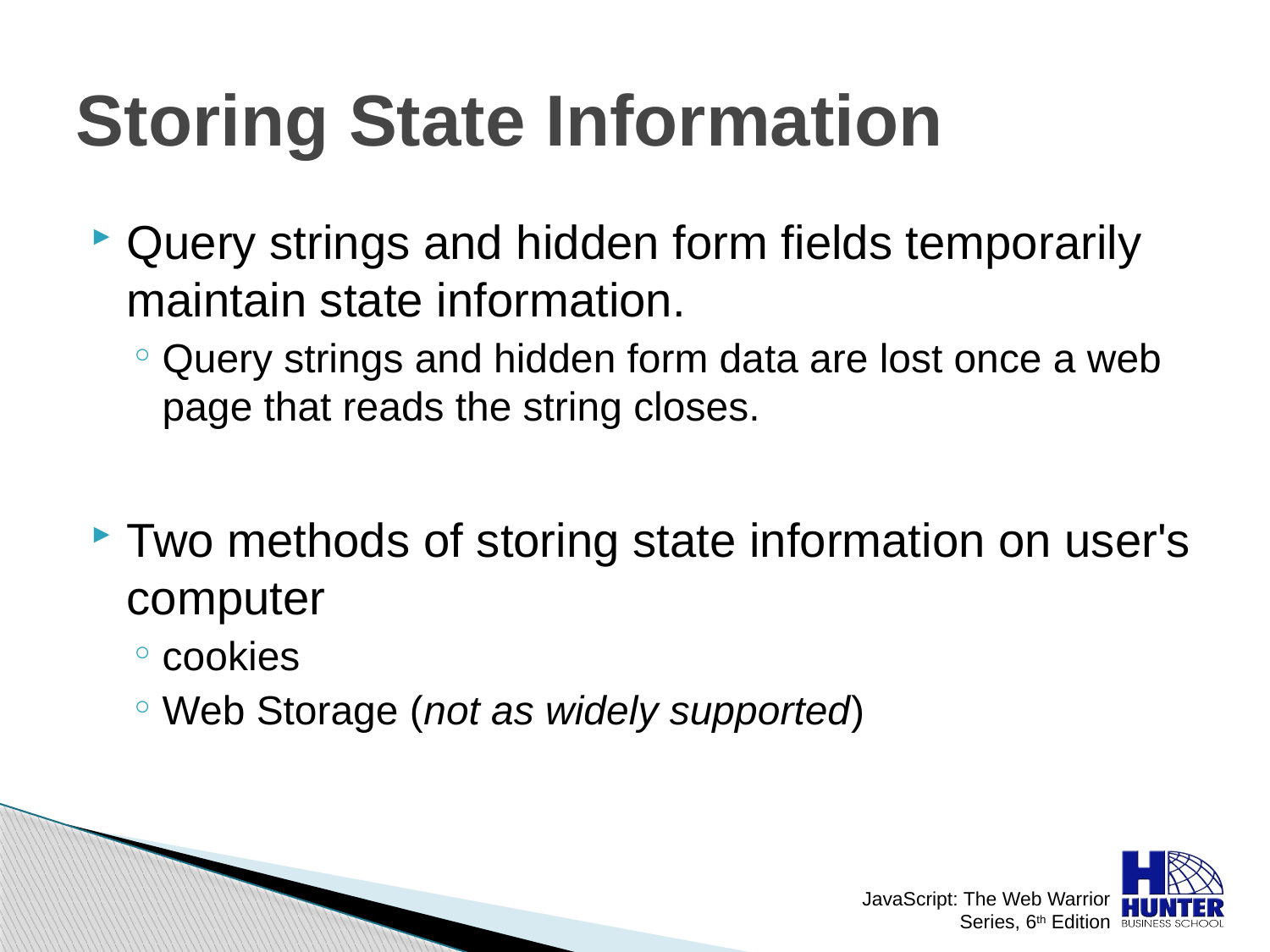

# Storing State Information
Query strings and hidden form fields temporarily maintain state information.
Query strings and hidden form data are lost once a web page that reads the string closes.

Two methods of storing state information on user's computer
cookies
Web Storage (not as widely supported)